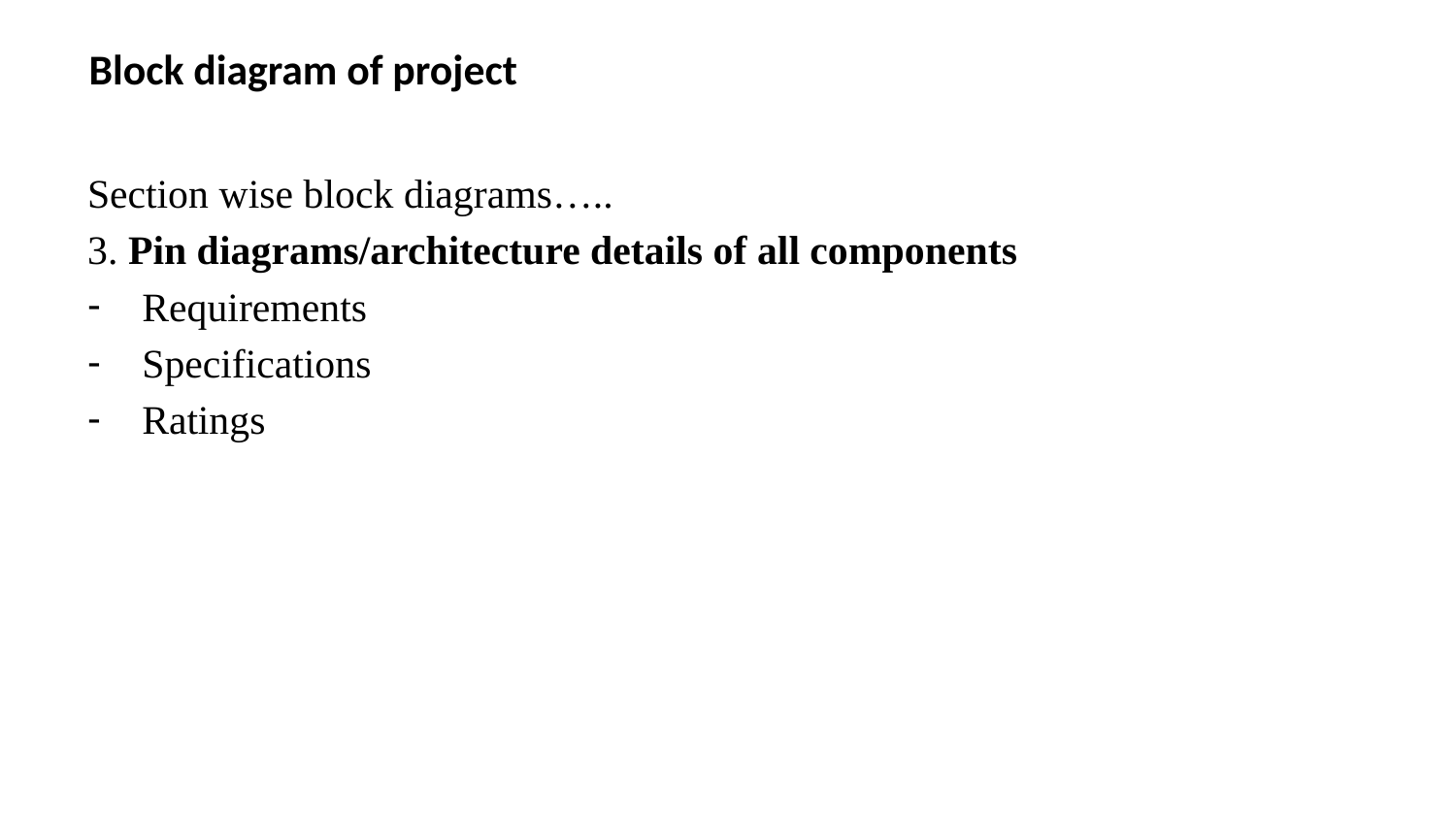

# Block diagram of project
Section wise block diagrams…..
3. Pin diagrams/architecture details of all components
Requirements
Specifications
Ratings